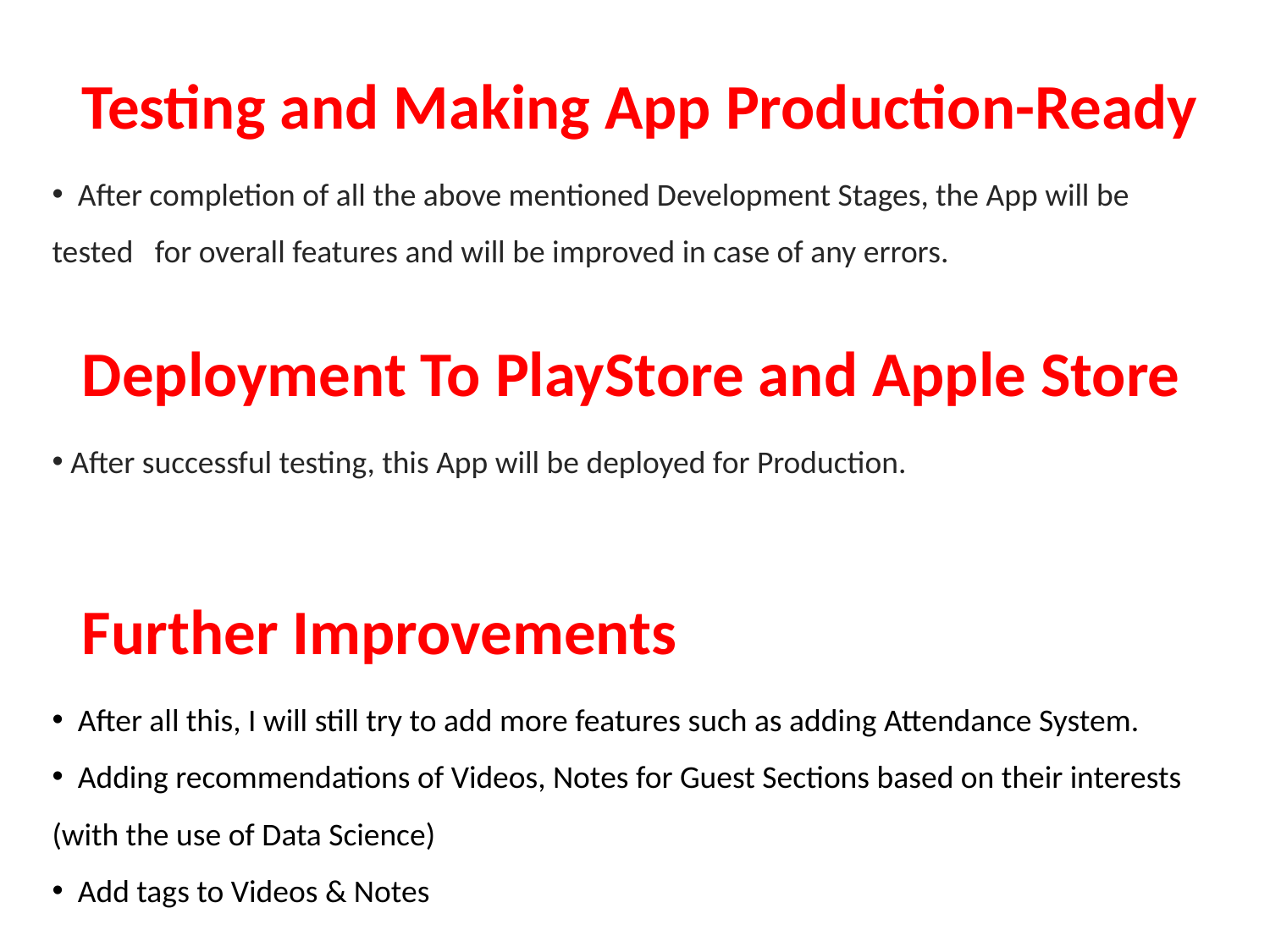

Testing and Making App Production-Ready
  After completion of all the above mentioned Development Stages, the App will be tested   for overall features and will be improved in case of any errors.
Deployment To PlayStore and Apple Store
 After successful testing, this App will be deployed for Production.
Further Improvements
  After all this, I will still try to add more features such as adding Attendance System.
  Adding recommendations of Videos, Notes for Guest Sections based on their interests (with the use of Data Science)
  Add tags to Videos & Notes